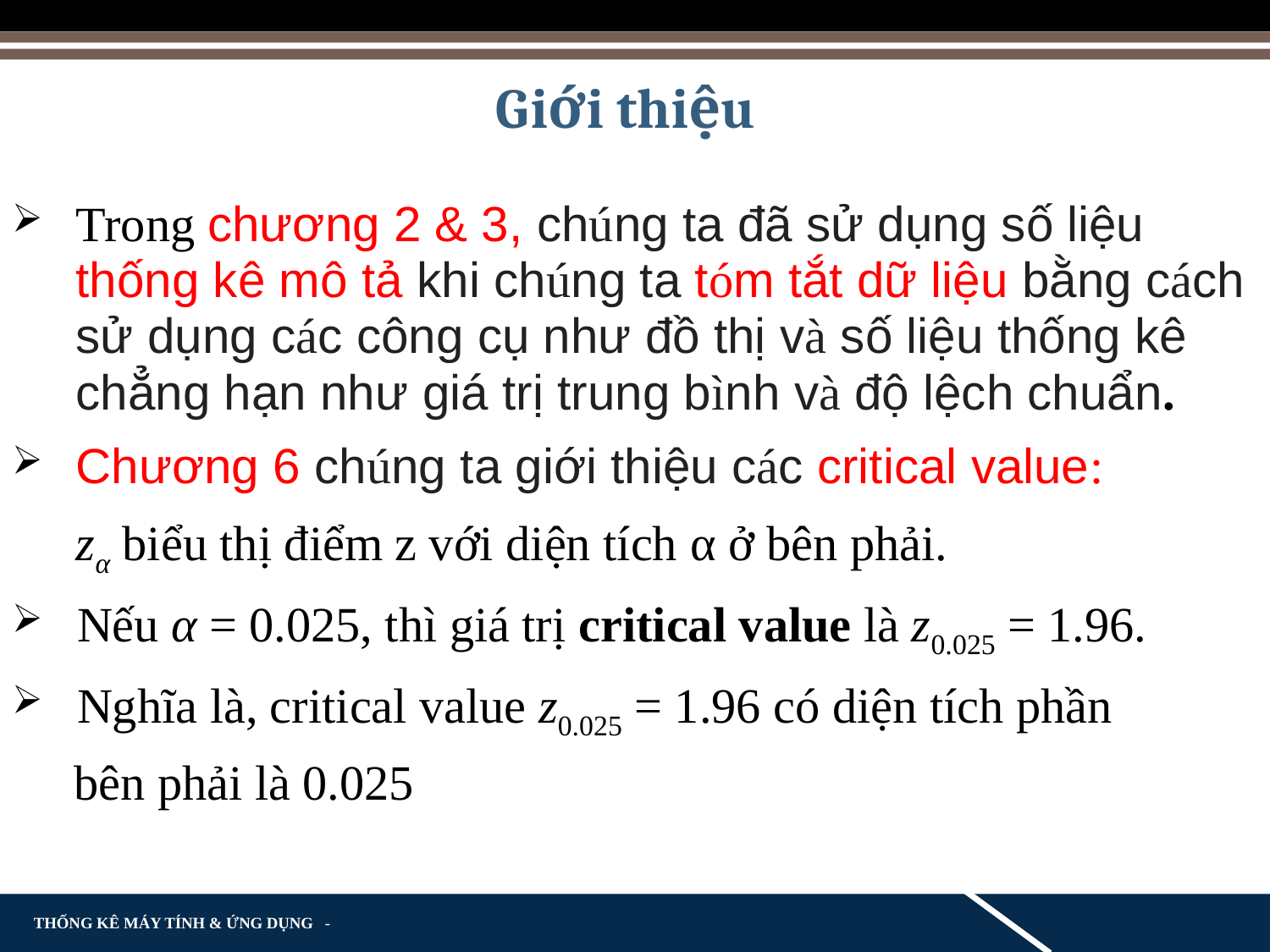

# Giới thiệu
Trong chương 2 & 3, chúng ta đã sử dụng số liệu thống kê mô tả khi chúng ta tóm tắt dữ liệu bằng cách sử dụng các công cụ như đồ thị và số liệu thống kê chẳng hạn như giá trị trung bình và độ lệch chuẩn.
Chương 6 chúng ta giới thiệu các critical value:
	zα biểu thị điểm z với diện tích α ở bên phải.
  Nếu α = 0.025, thì giá trị critical value là z0.025 = 1.96.
  Nghĩa là, critical value z0.025 = 1.96 có diện tích phần
     bên phải là 0.025